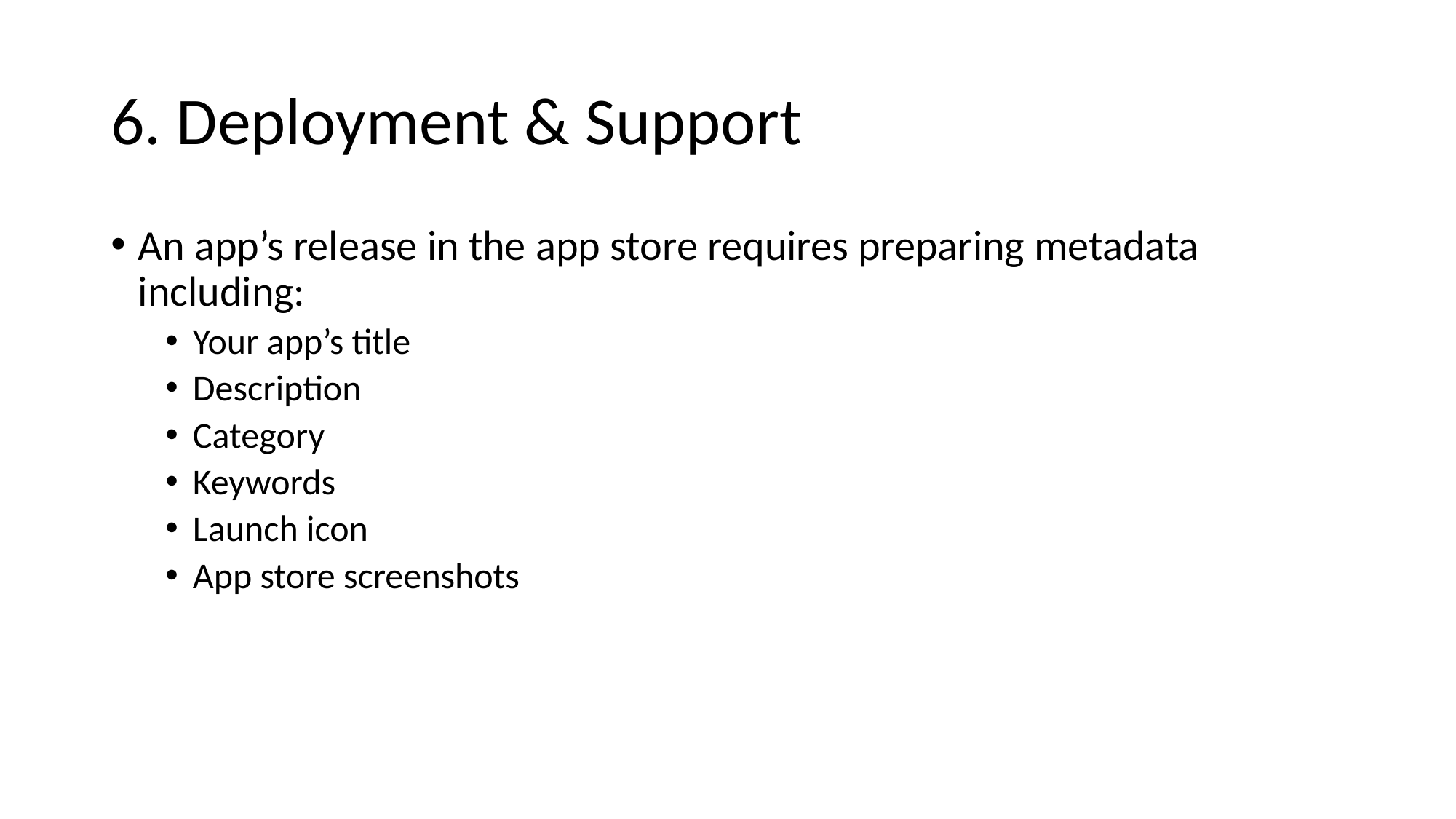

# 6. Deployment & Support
An app’s release in the app store requires preparing metadata including:
Your app’s title
Description
Category
Keywords
Launch icon
App store screenshots